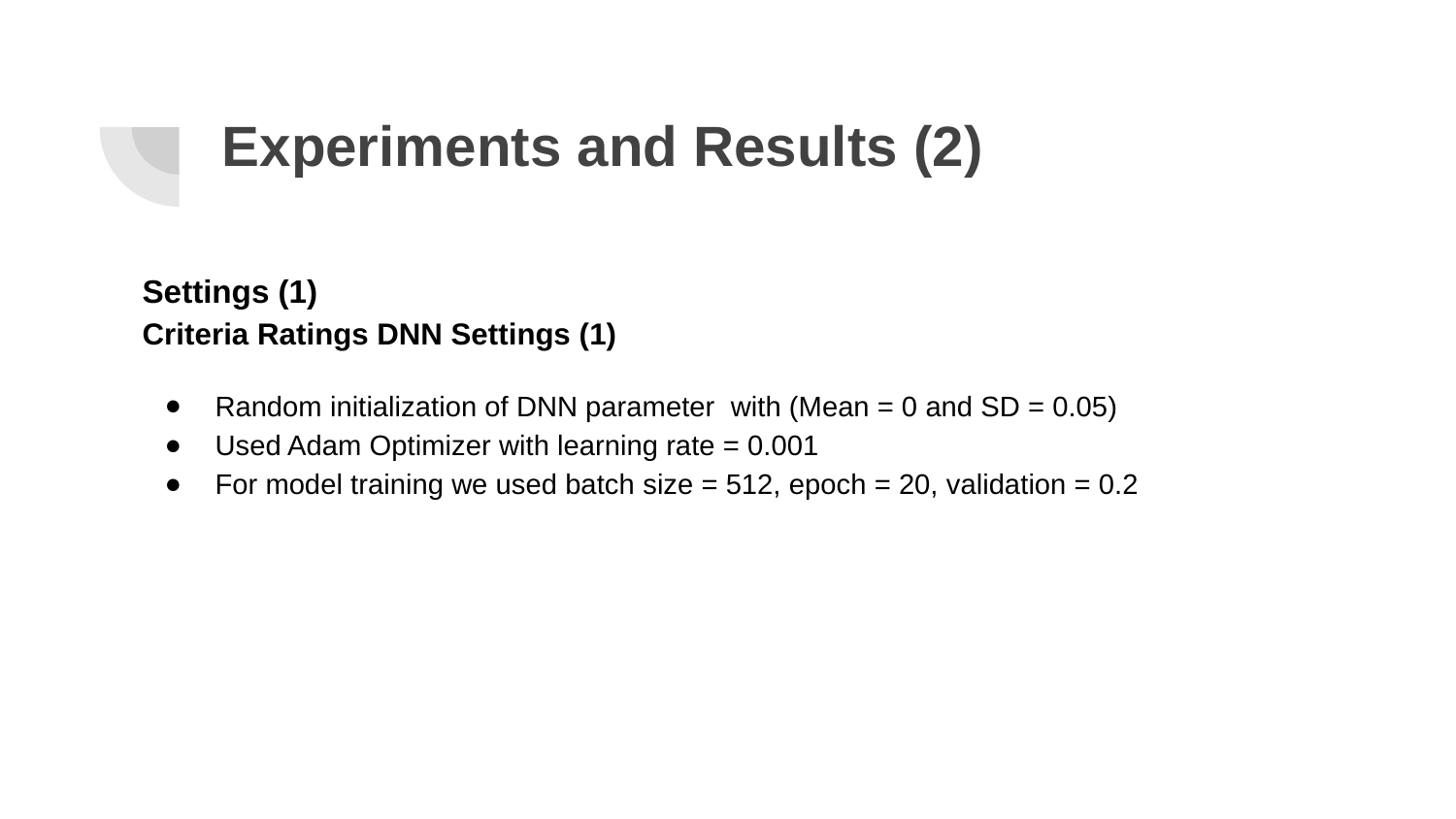

# Experiments and Results (2)
Settings (1)
Criteria Ratings DNN Settings (1)
Random initialization of DNN parameter  with (Mean = 0 and SD = 0.05)
Used Adam Optimizer with learning rate = 0.001
For model training we used batch size = 512, epoch = 20, validation = 0.2